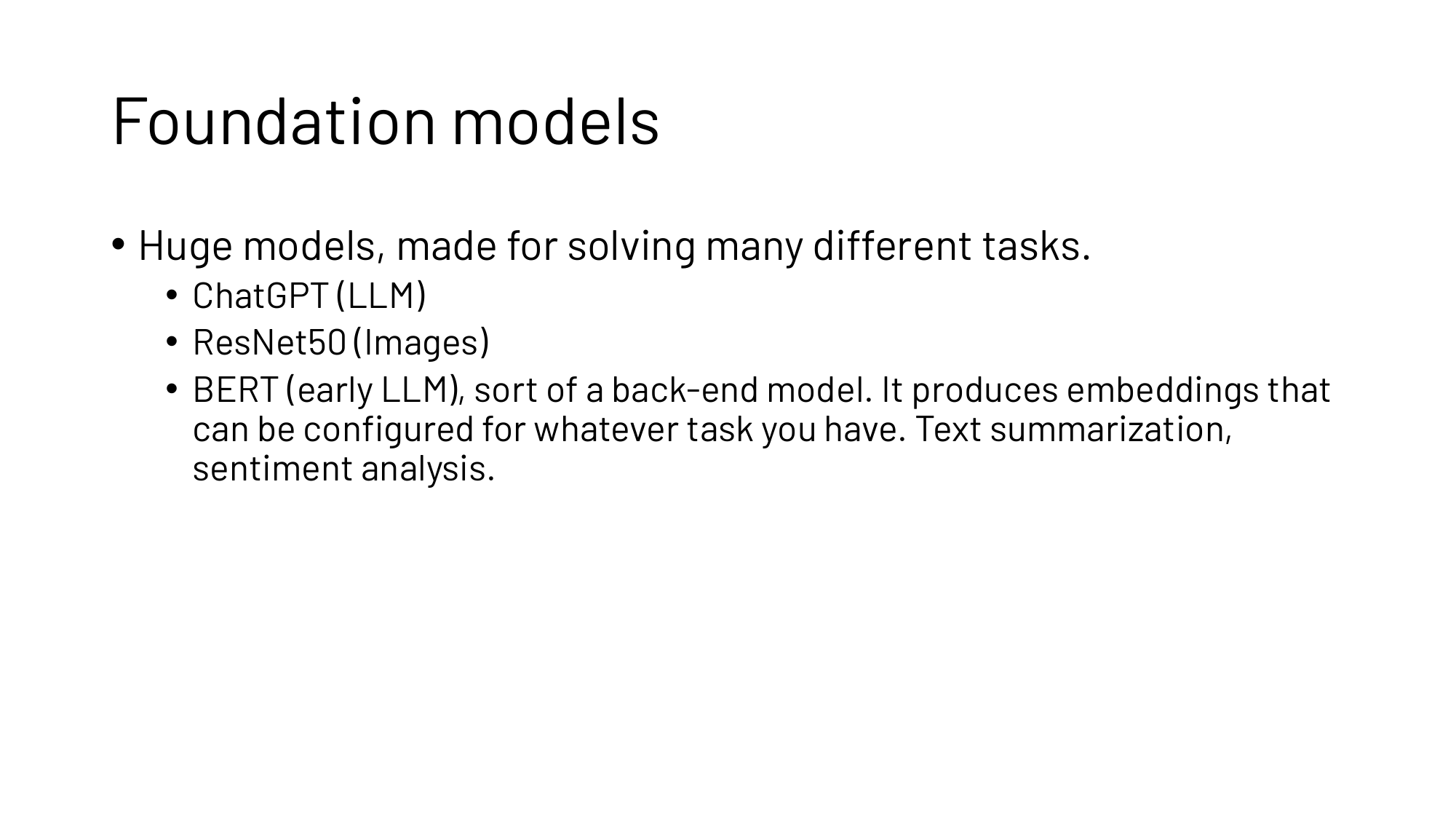

# Foundation models
Huge models, made for solving many different tasks.
ChatGPT (LLM)
ResNet50 (Images)
BERT (early LLM), sort of a back-end model. It produces embeddings that can be configured for whatever task you have. Text summarization, sentiment analysis.